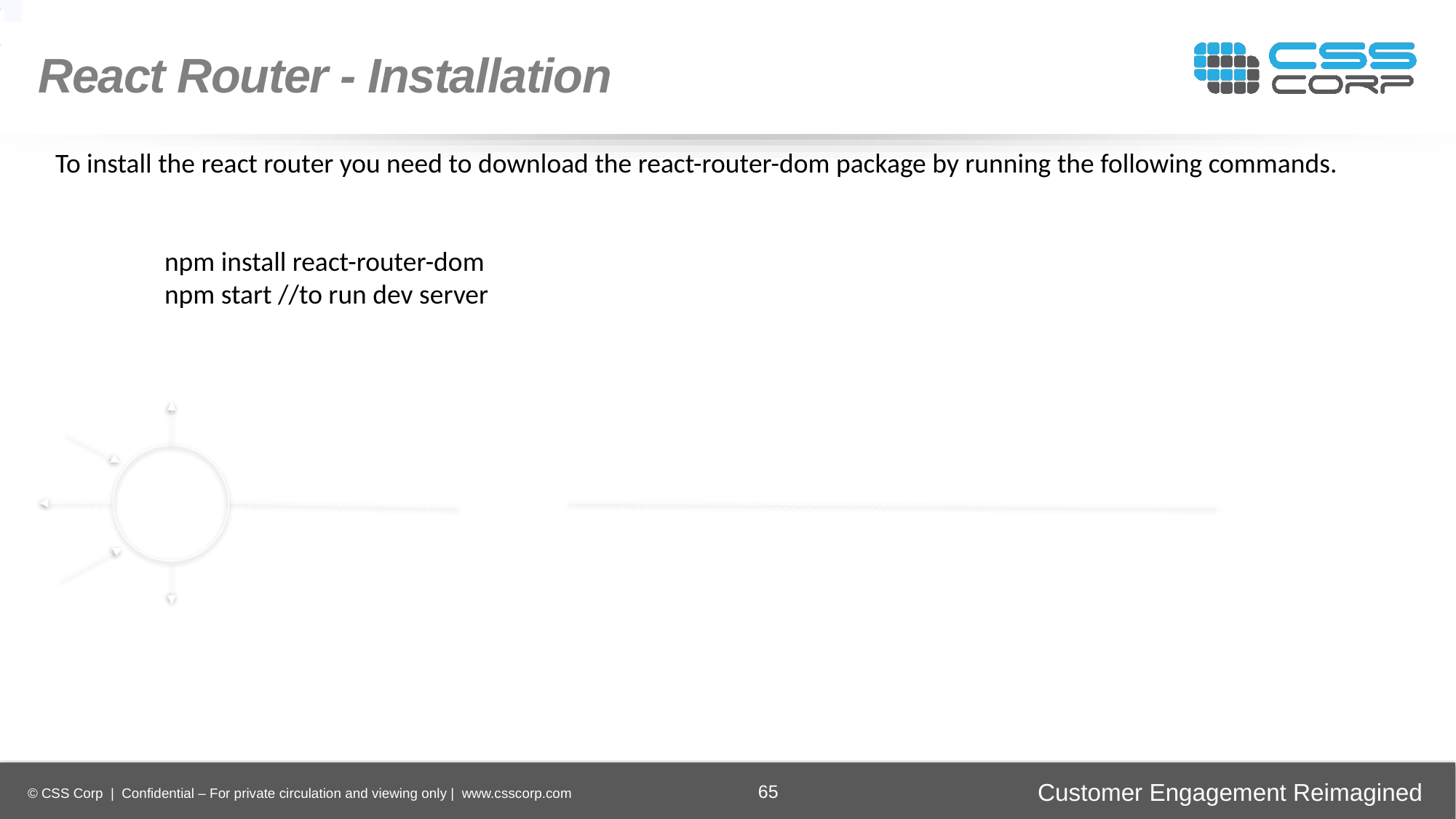

React Router - Installation
To install the react router you need to download the react-router-dom package by running the following commands.

	npm install react-router-dom
	npm start //to run dev server
Enhancing
Operational Efficiency

Faster Time-to-Market

Digital
Transformation

Securing Brand and Customer Trust

65